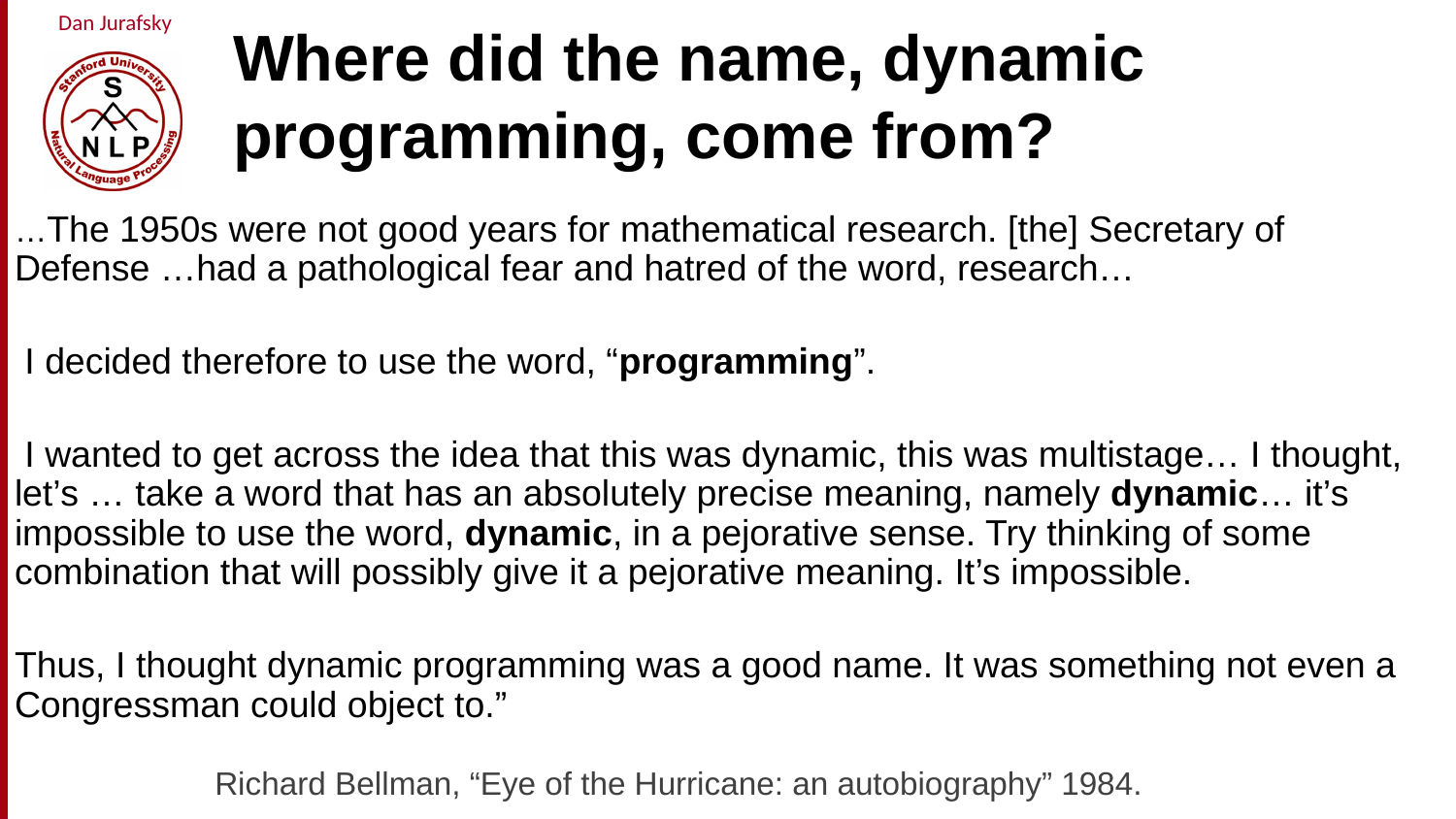

# Where did the name, dynamic programming, come from?
…The 1950s were not good years for mathematical research. [the] Secretary of Defense …had a pathological fear and hatred of the word, research…

 I decided therefore to use the word, “programming”.

 I wanted to get across the idea that this was dynamic, this was multistage… I thought, let’s … take a word that has an absolutely precise meaning, namely dynamic… it’s impossible to use the word, dynamic, in a pejorative sense. Try thinking of some combination that will possibly give it a pejorative meaning. It’s impossible.

Thus, I thought dynamic programming was a good name. It was something not even a Congressman could object to.”

		Richard Bellman, “Eye of the Hurricane: an autobiography” 1984.